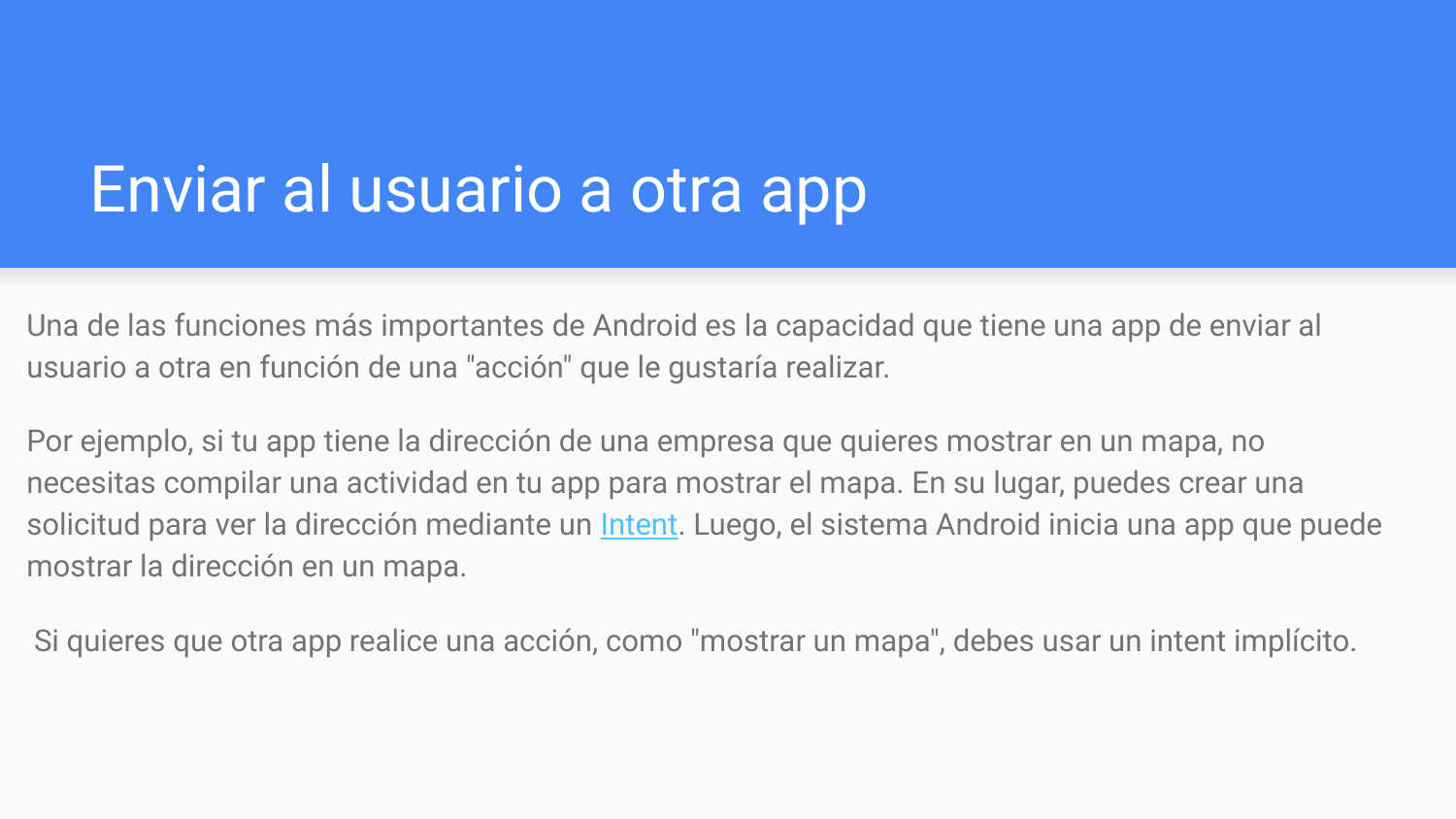

# Enviar al usuario a otra app
Una de las funciones más importantes de Android es la capacidad que tiene una app de enviar al usuario a otra en función de una "acción" que le gustaría realizar.
Por ejemplo, si tu app tiene la dirección de una empresa que quieres mostrar en un mapa, no necesitas compilar una actividad en tu app para mostrar el mapa. En su lugar, puedes crear una solicitud para ver la dirección mediante un Intent. Luego, el sistema Android inicia una app que puede mostrar la dirección en un mapa.
 Si quieres que otra app realice una acción, como "mostrar un mapa", debes usar un intent implícito.